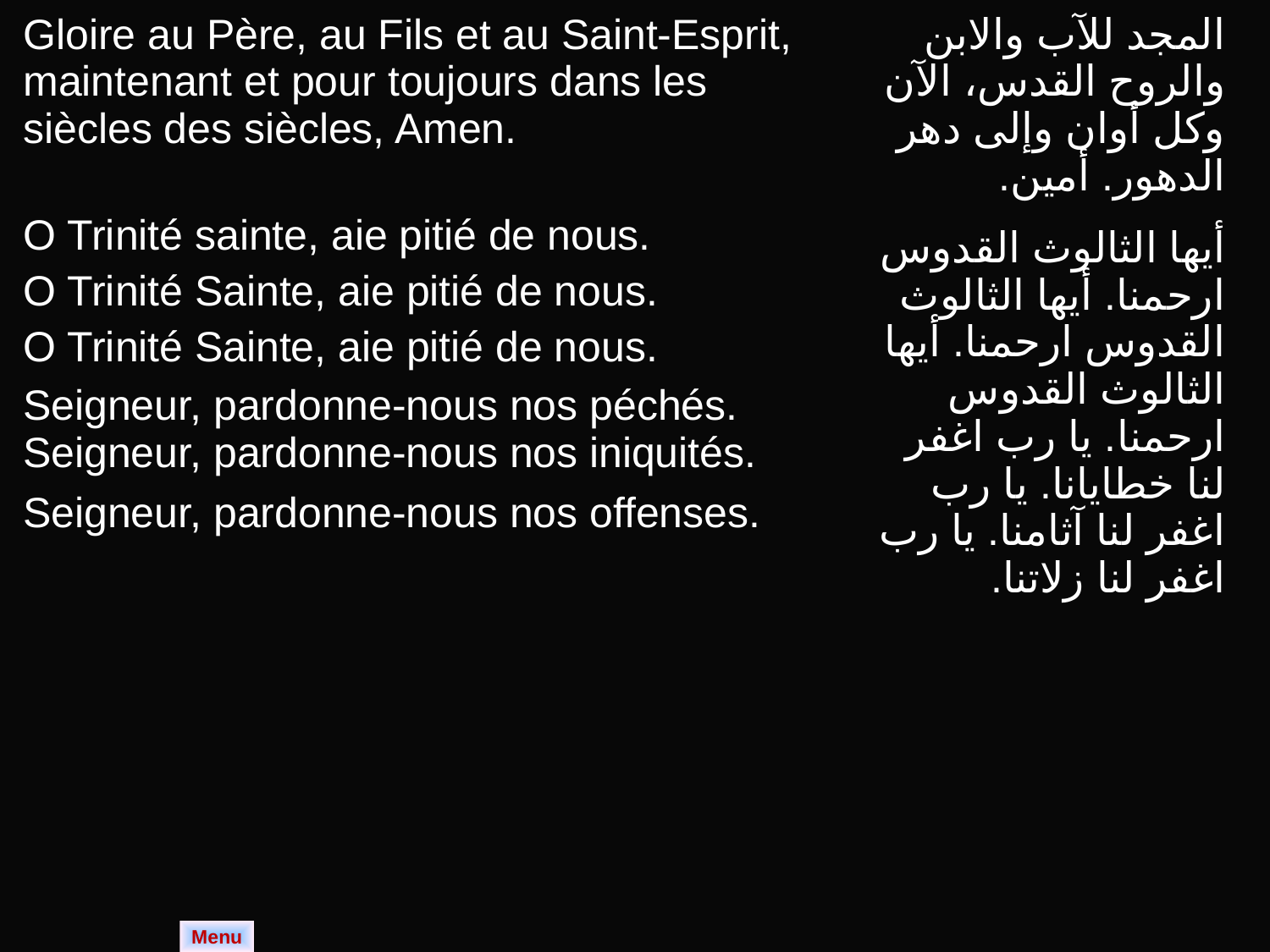

| Gloire au Père, au Fils et au Saint-Esprit, maintenant et pour toujours dans les siècles des siècles, Amen. O Trinité sainte, aie pitié de nous. O Trinité Sainte, aie pitié de nous. O Trinité Sainte, aie pitié de nous. Seigneur, pardonne-nous nos péchés. Seigneur, pardonne-nous nos iniquités. Seigneur, pardonne-nous nos offenses. | المجد للآب والابن والروح القدس، الآن وكل أوان وإلى دهر الدهور. أمين. أيها الثالوث القدوس ارحمنا. أيها الثالوث القدوس ارحمنا. أيها الثالوث القدوس ارحمنا. يا رب اغفر لنا خطايانا. يا رب اغفر لنا آثامنا. يا رب اغفر لنا زلاتنا. |
| --- | --- |
Menu